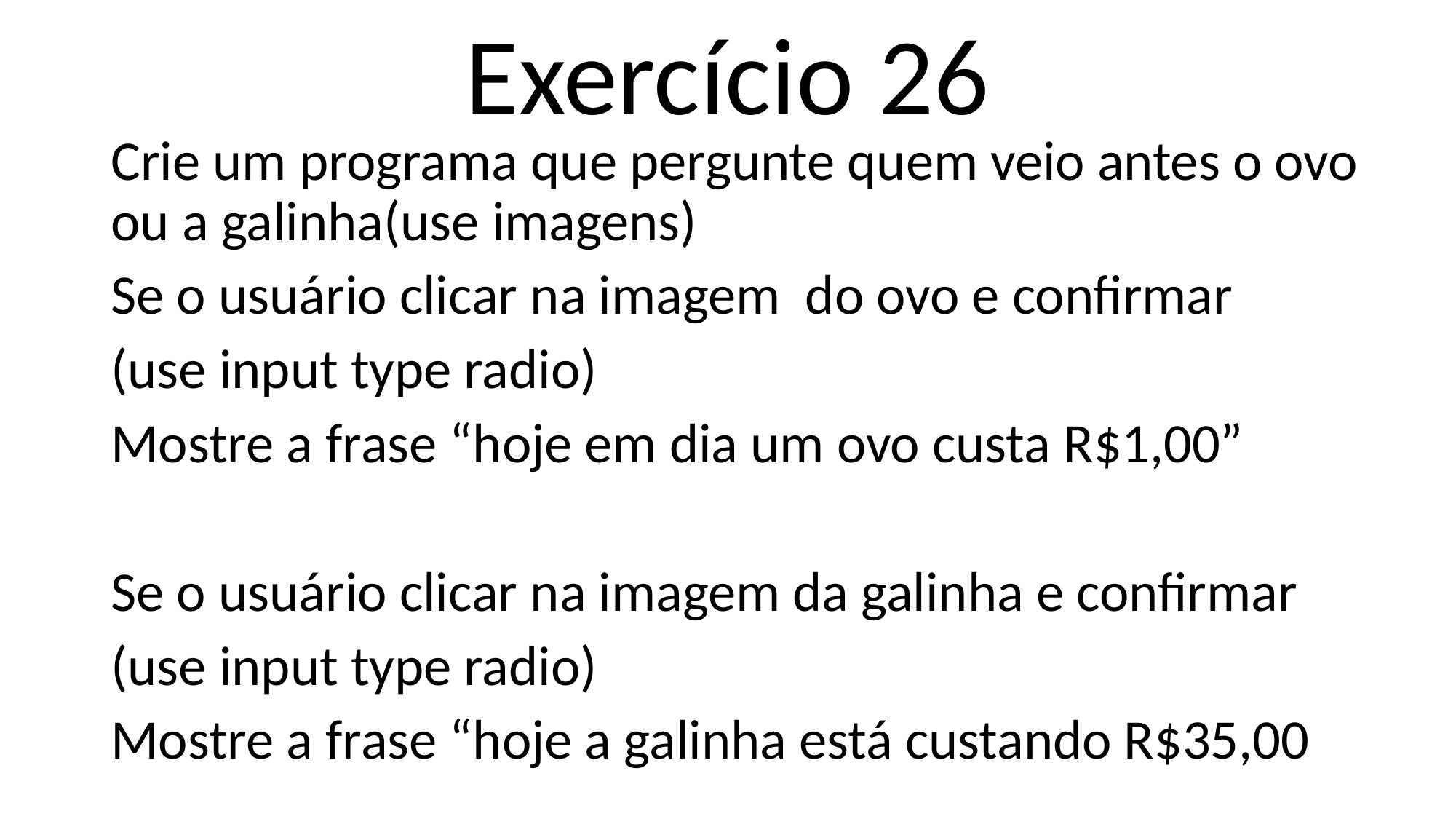

# Exercício 26
Crie um programa que pergunte quem veio antes o ovo ou a galinha(use imagens)
Se o usuário clicar na imagem  do ovo e confirmar
(use input type radio)
Mostre a frase “hoje em dia um ovo custa R$1,00”

Se o usuário clicar na imagem da galinha e confirmar
(use input type radio)
Mostre a frase “hoje a galinha está custando R$35,00